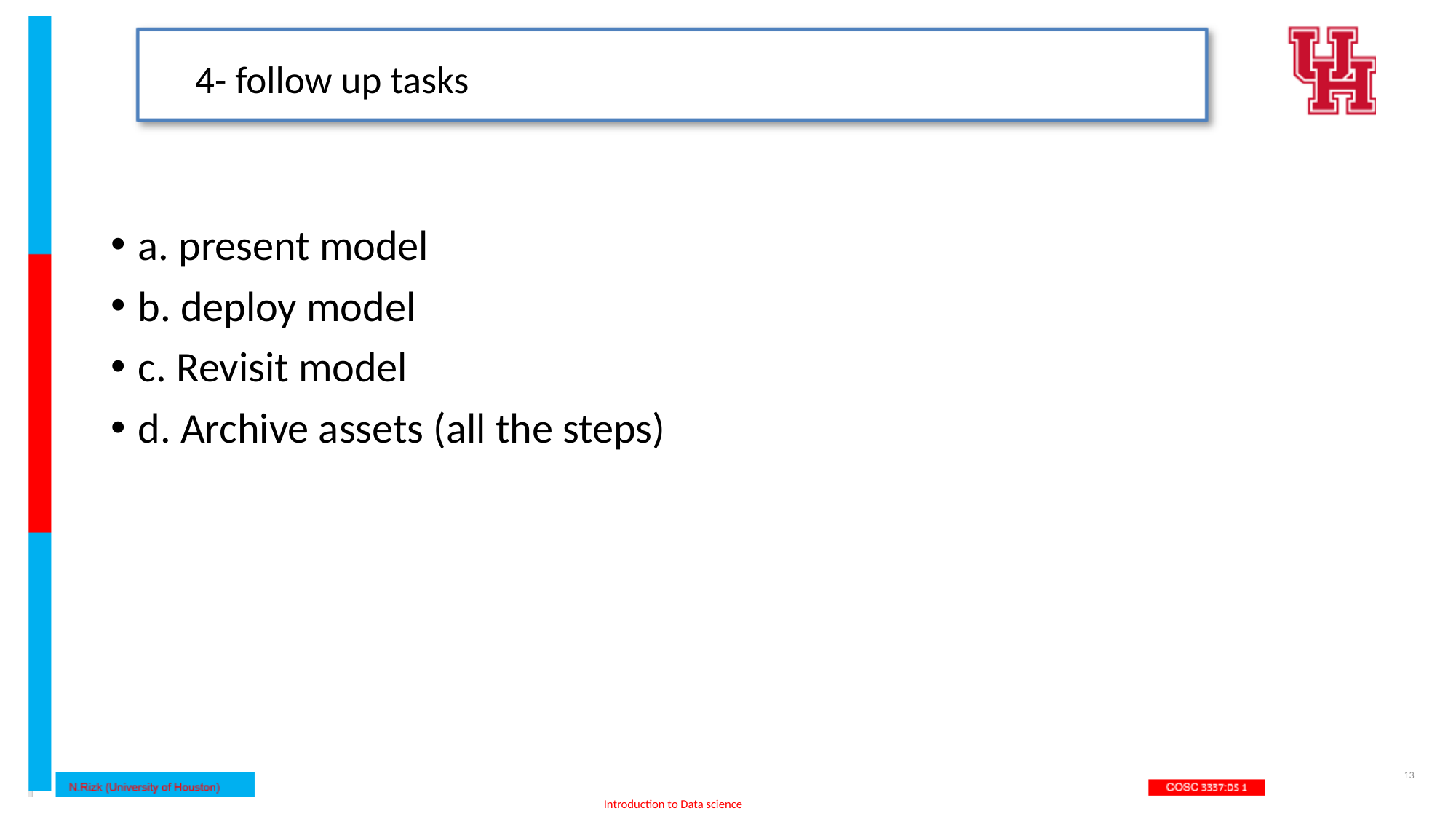

# 4- follow up tasks
a. present model
b. deploy model
c. Revisit model
d. Archive assets (all the steps)
13
Introduction to Data science